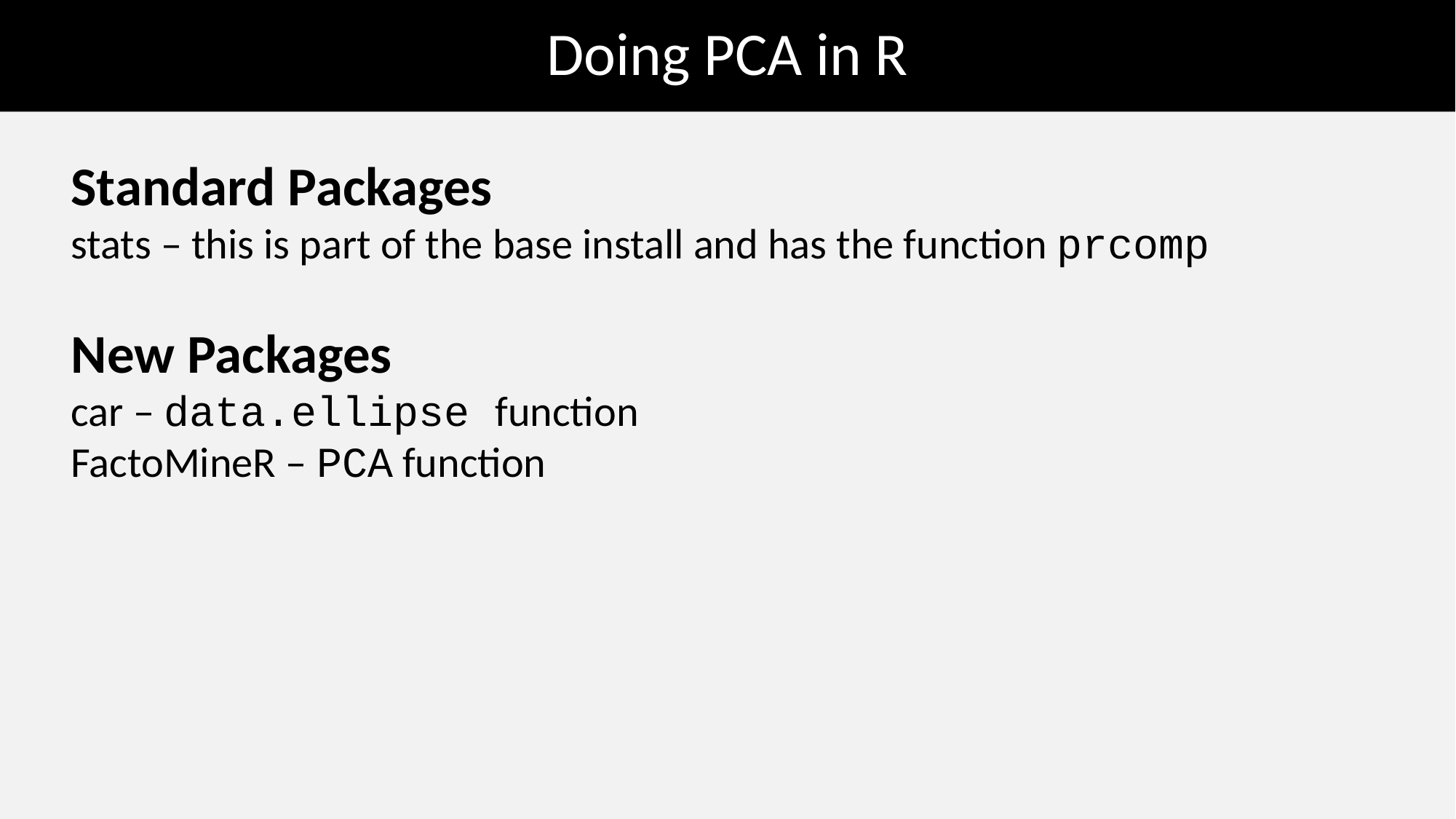

# Doing PCA in R
Standard Packages
stats – this is part of the base install and has the function prcomp

New Packages
car – data.ellipse function
FactoMineR – PCA function